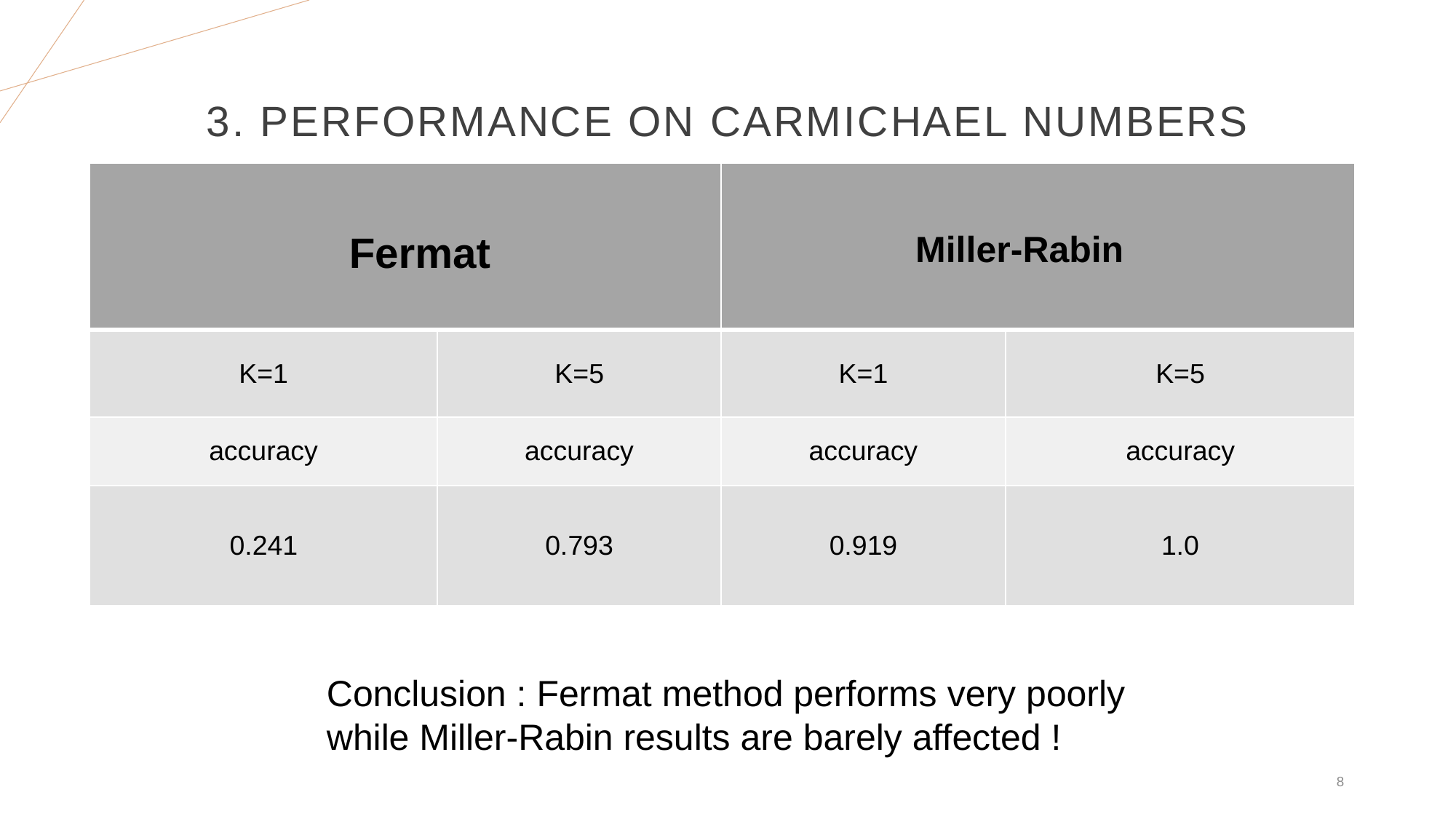

# 3. Performance On carmichael numbers
| Fermat |  | Miller-Rabin |  |
| --- | --- | --- | --- |
| K=1 | K=5 | K=1 | K=5 |
| accuracy | accuracy | accuracy | accuracy |
| 0.241 | 0.793 | 0.919 | 1.0 |
Conclusion : Fermat method performs very poorly while Miller-Rabin results are barely affected !
8